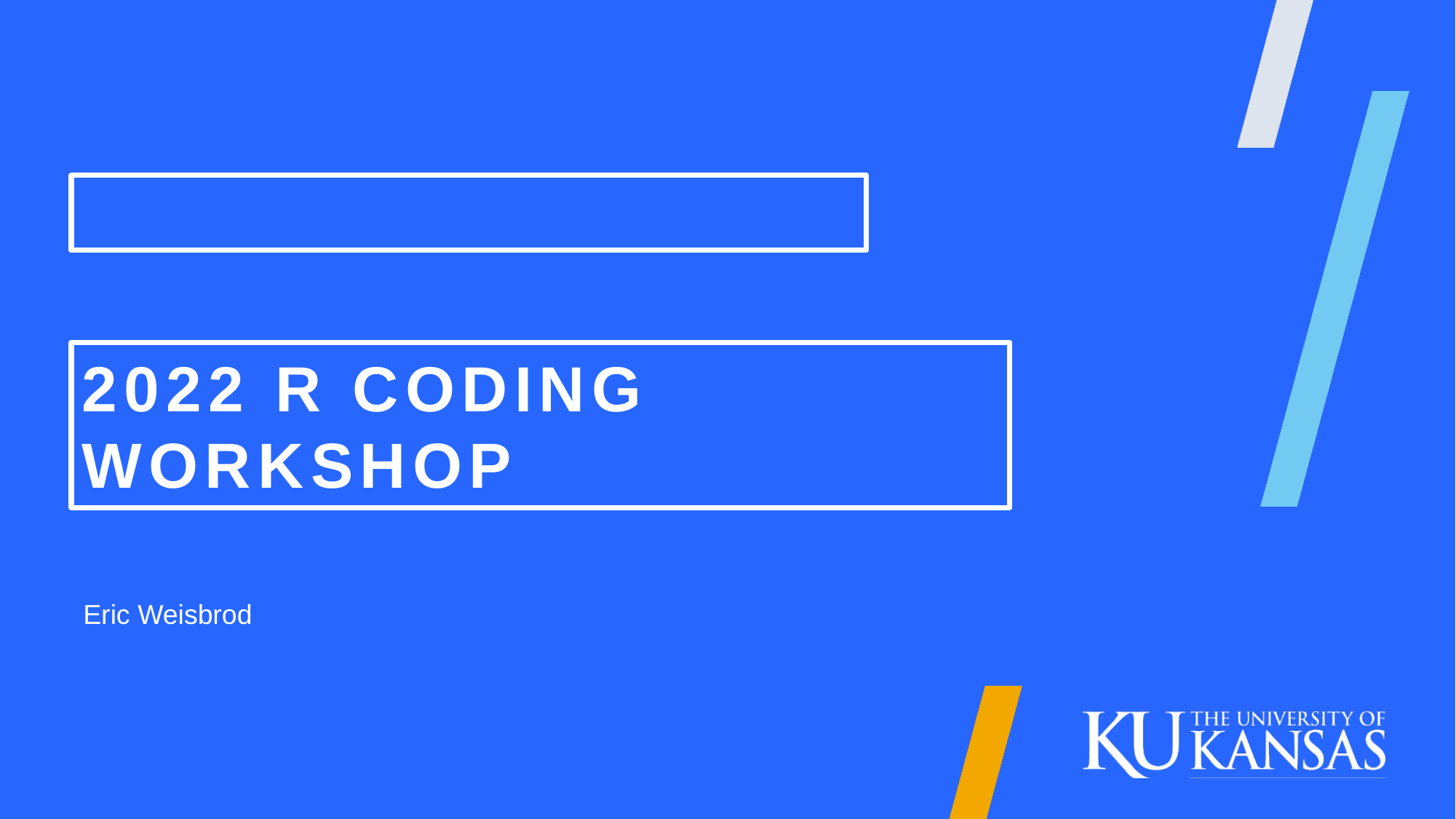

#
2022 R Coding workshop
Eric Weisbrod